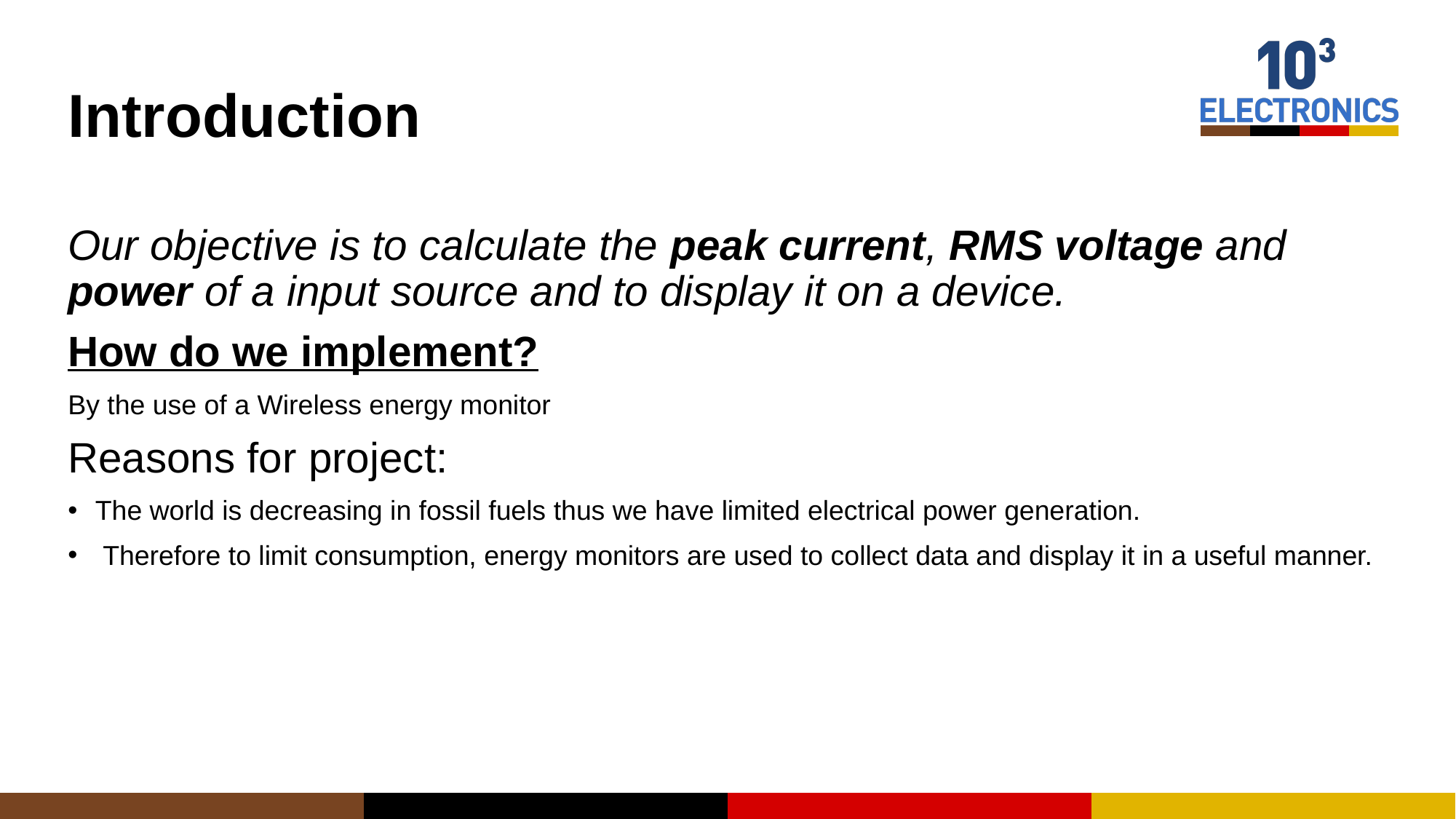

# Introduction
Our objective is to calculate the peak current, RMS voltage and power of a input source and to display it on a device.
How do we implement?
By the use of a Wireless energy monitor
Reasons for project:
The world is decreasing in fossil fuels thus we have limited electrical power generation.
 Therefore to limit consumption, energy monitors are used to collect data and display it in a useful manner.